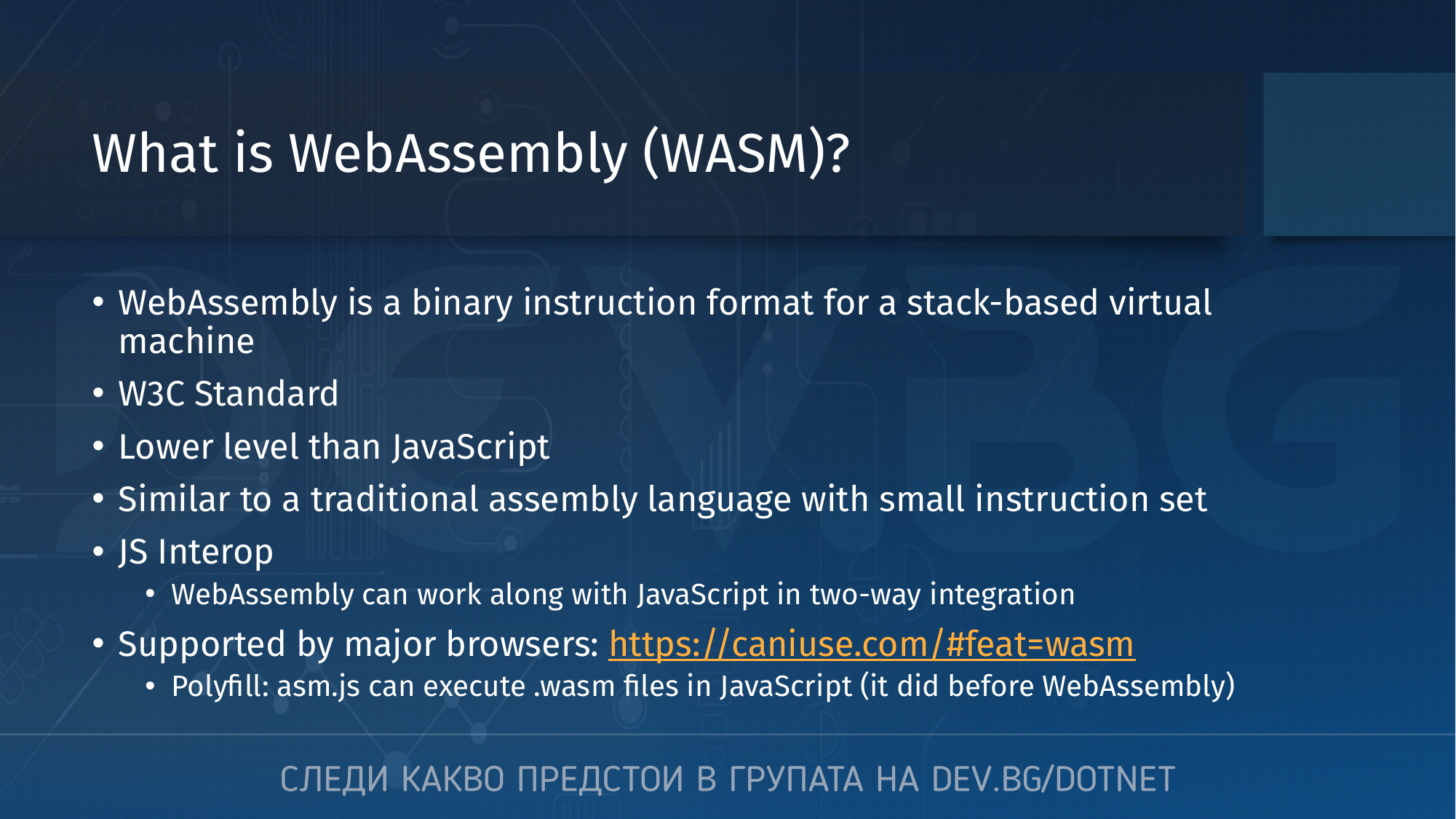

# What is WebAssembly (WASM)?
WebAssembly is a binary instruction format for a stack-based virtual machine
W3C Standard
Lower level than JavaScript
Similar to a traditional assembly language with small instruction set
JS Interop
WebAssembly can work along with JavaScript in two-way integration
Supported by major browsers: https://caniuse.com/#feat=wasm
Polyfill: asm.js can execute .wasm files in JavaScript (it did before WebAssembly)